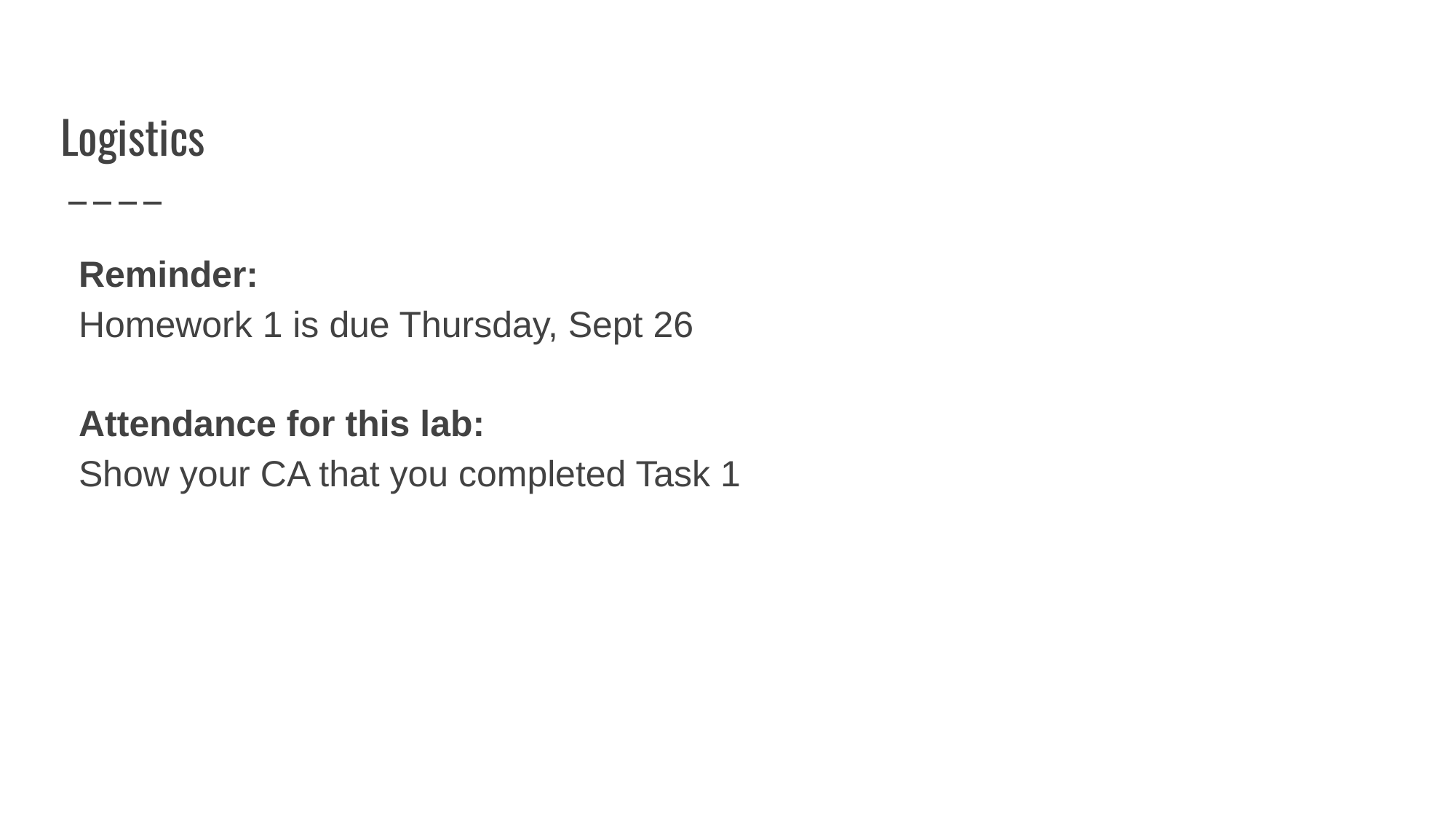

# Logistics
Reminder:
Homework 1 is due Thursday, Sept 26

Attendance for this lab:
Show your CA that you completed Task 1